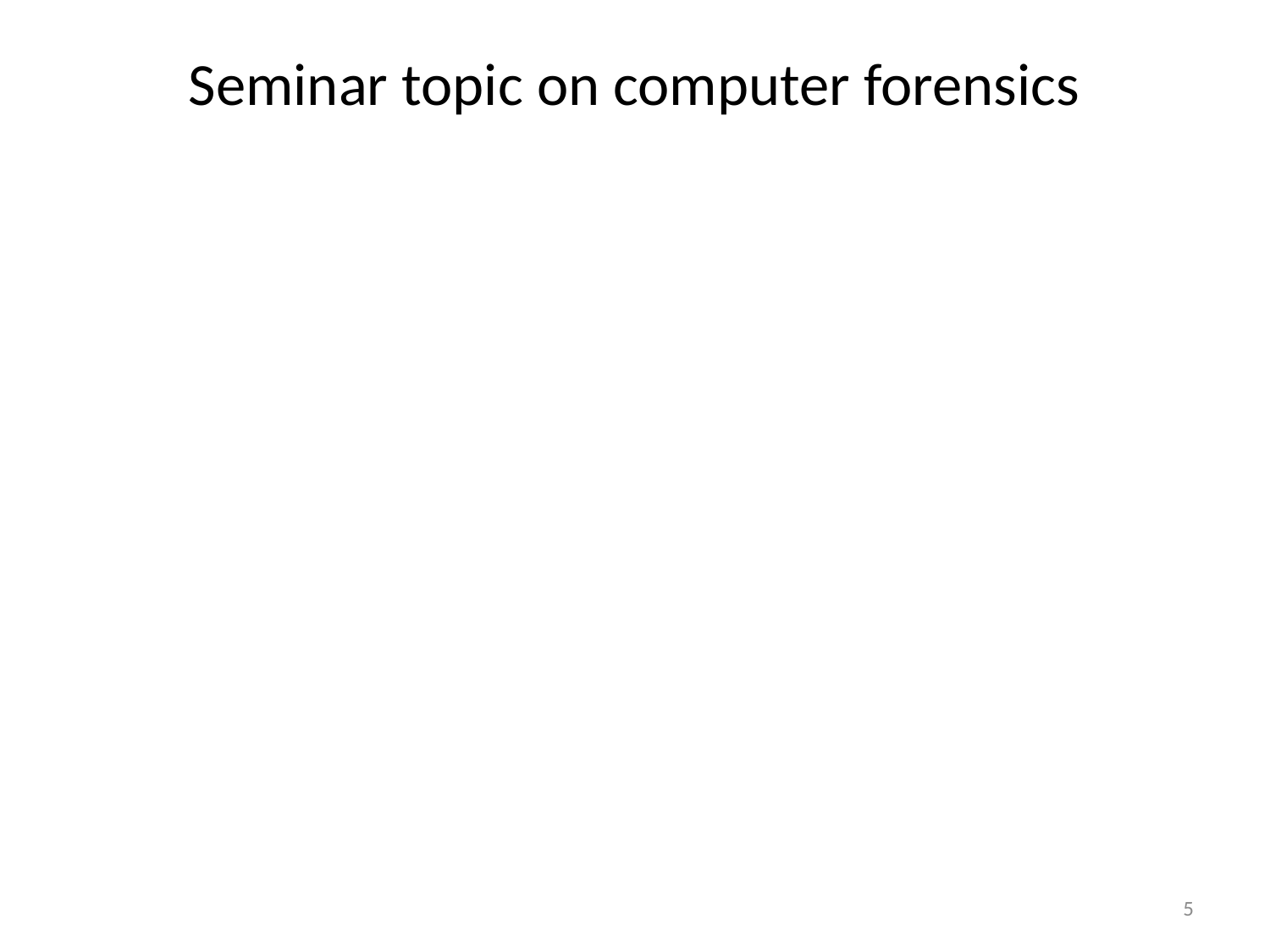

# Seminar topic on computer forensics

5